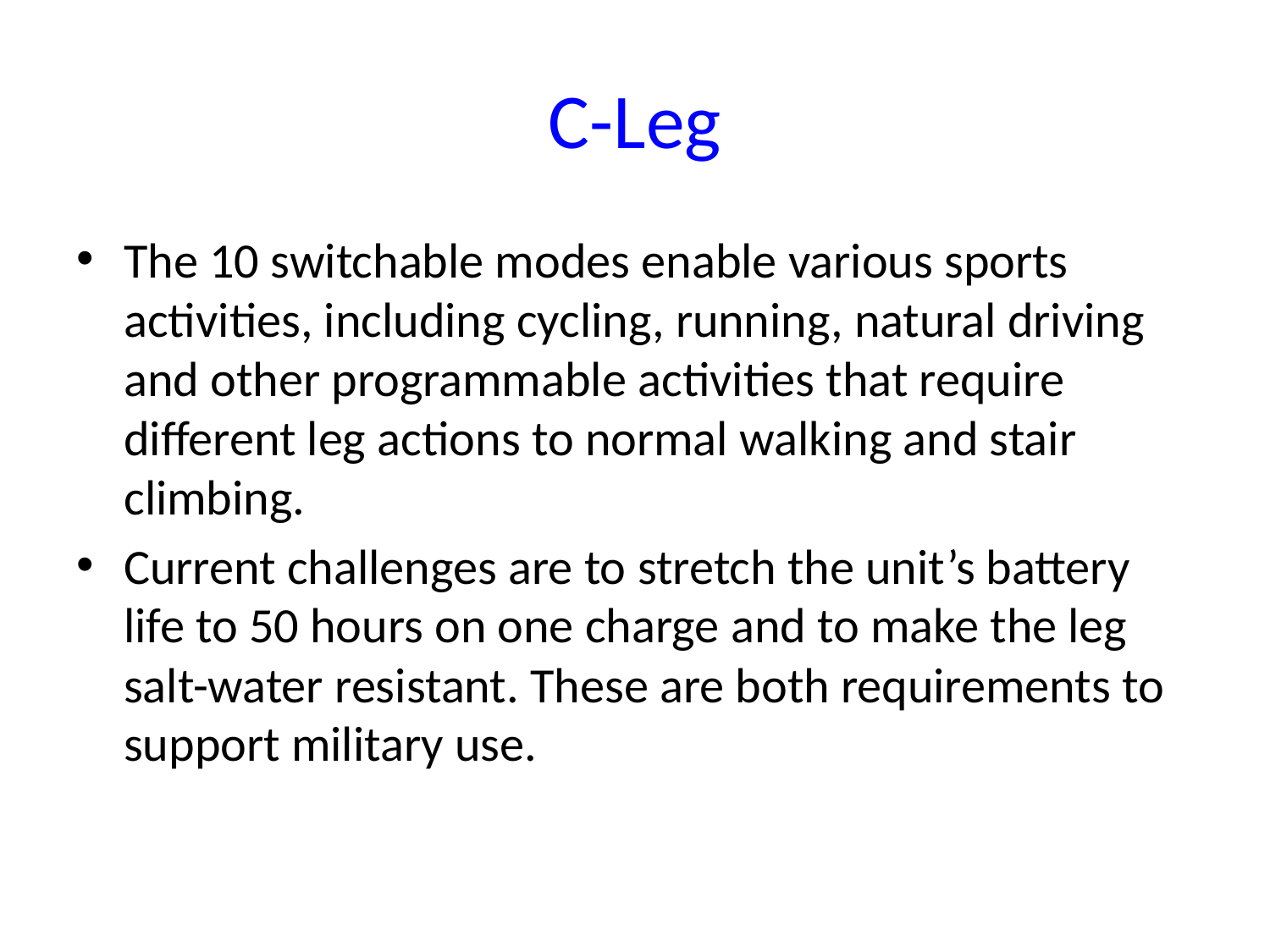

# C-Leg
The 10 switchable modes enable various sports activities, including cycling, running, natural driving and other programmable activities that require different leg actions to normal walking and stair climbing.
Current challenges are to stretch the unit’s battery life to 50 hours on one charge and to make the leg salt-water resistant. These are both requirements to support military use.